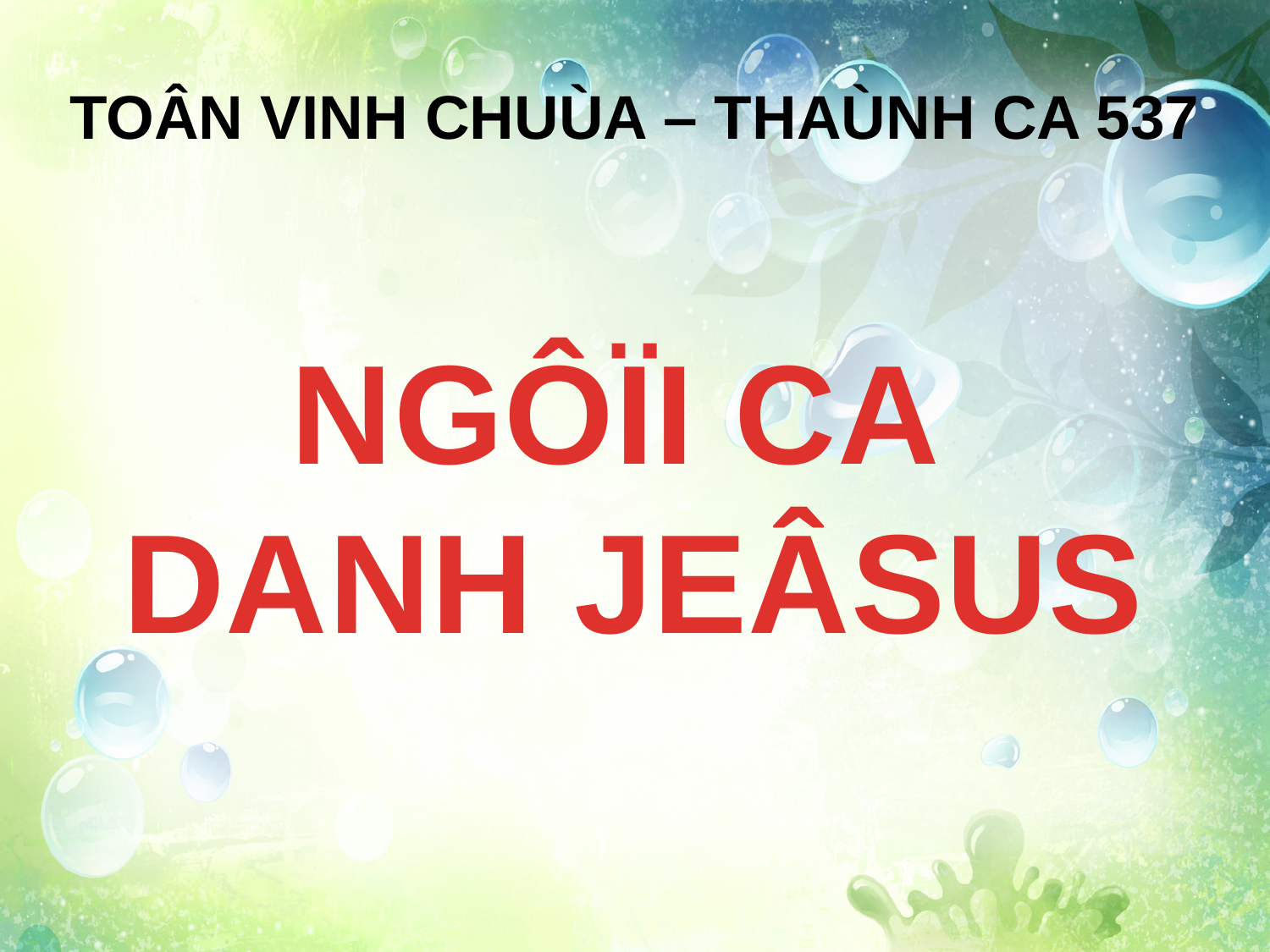

TOÂN VINH CHUÙA – THAÙNH CA 537
NGÔÏI CA
DANH JEÂSUS